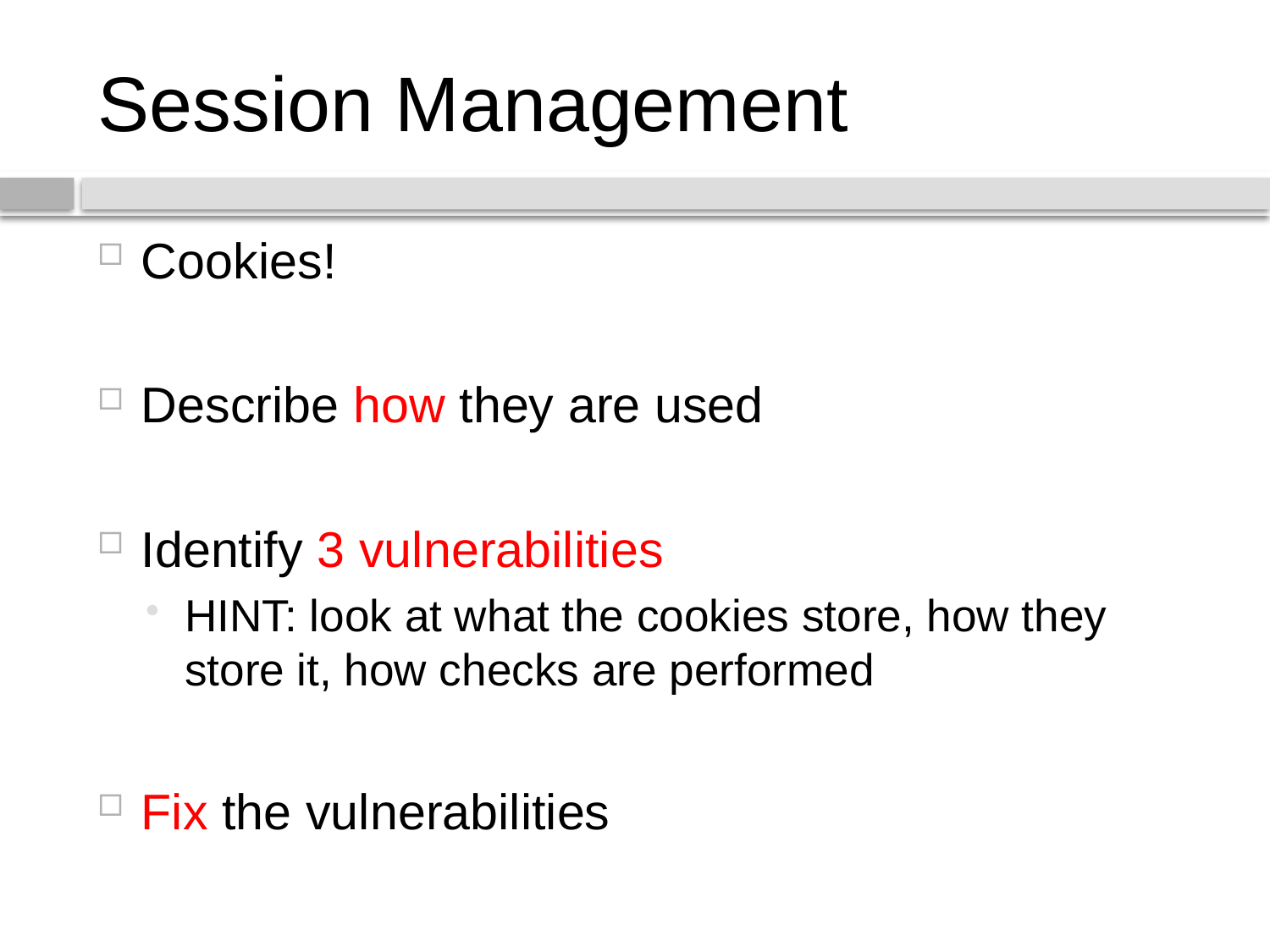

# Session Management
Cookies!

Describe how they are used

Identify 3 vulnerabilities
HINT: look at what the cookies store, how they store it, how checks are performed

Fix the vulnerabilities